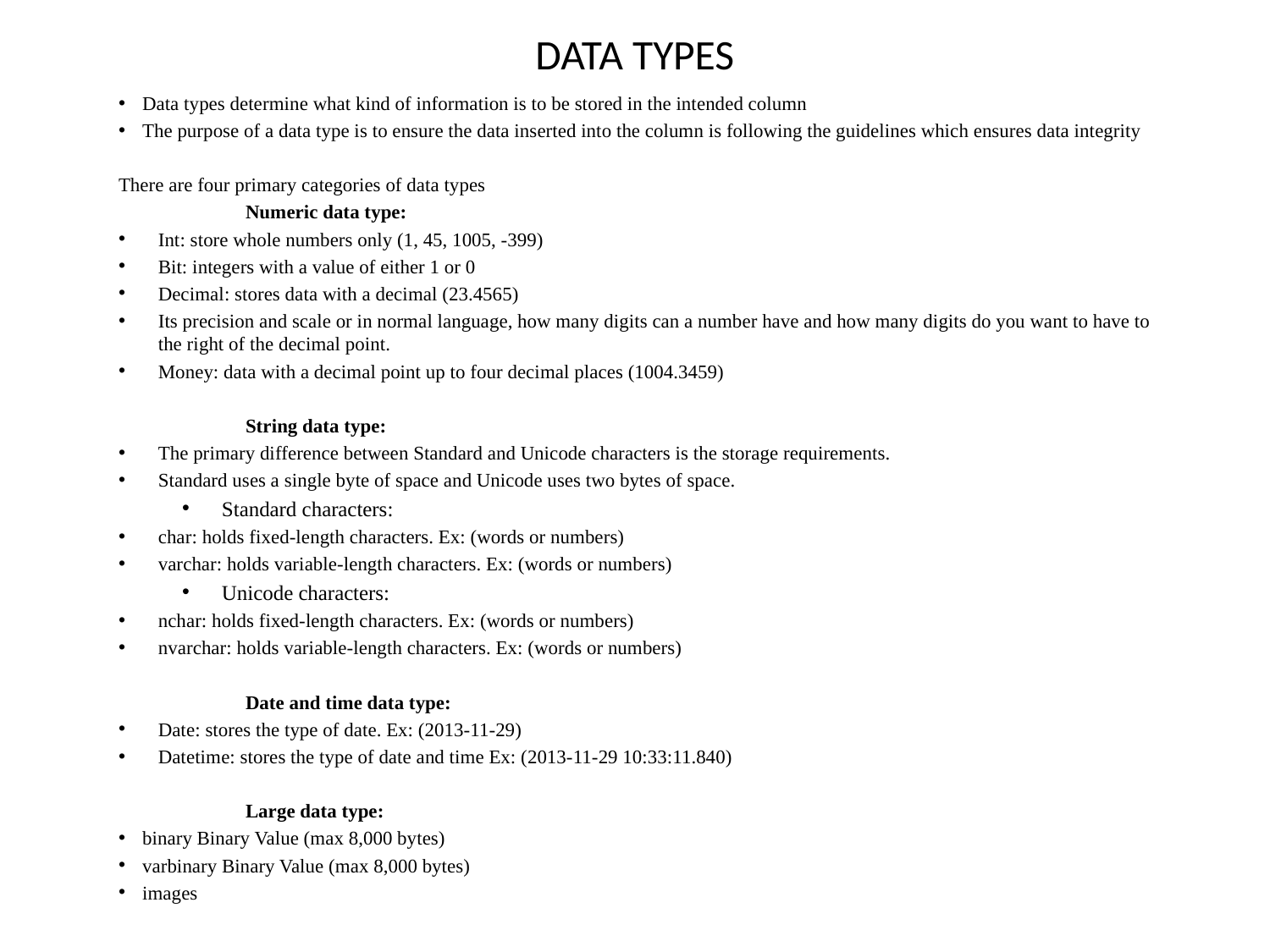

# DATA TYPES
Data types determine what kind of information is to be stored in the intended column
The purpose of a data type is to ensure the data inserted into the column is following the guidelines which ensures data integrity

There are four primary categories of data types
	Numeric data type:
Int: store whole numbers only (1, 45, 1005, -399)
Bit: integers with a value of either 1 or 0
Decimal: stores data with a decimal (23.4565)
Its precision and scale or in normal language, how many digits can a number have and how many digits do you want to have to the right of the decimal point.
Money: data with a decimal point up to four decimal places (1004.3459)

	String data type:
The primary difference between Standard and Unicode characters is the storage requirements.
Standard uses a single byte of space and Unicode uses two bytes of space.
Standard characters:
char: holds fixed-length characters. Ex: (words or numbers)
varchar: holds variable-length characters. Ex: (words or numbers)
Unicode characters:
nchar: holds fixed-length characters. Ex: (words or numbers)
nvarchar: holds variable-length characters. Ex: (words or numbers)

	Date and time data type:
Date: stores the type of date. Ex: (2013-11-29)
Datetime: stores the type of date and time Ex: (2013-11-29 10:33:11.840)

	Large data type:
binary Binary Value (max 8,000 bytes)
varbinary Binary Value (max 8,000 bytes)
images